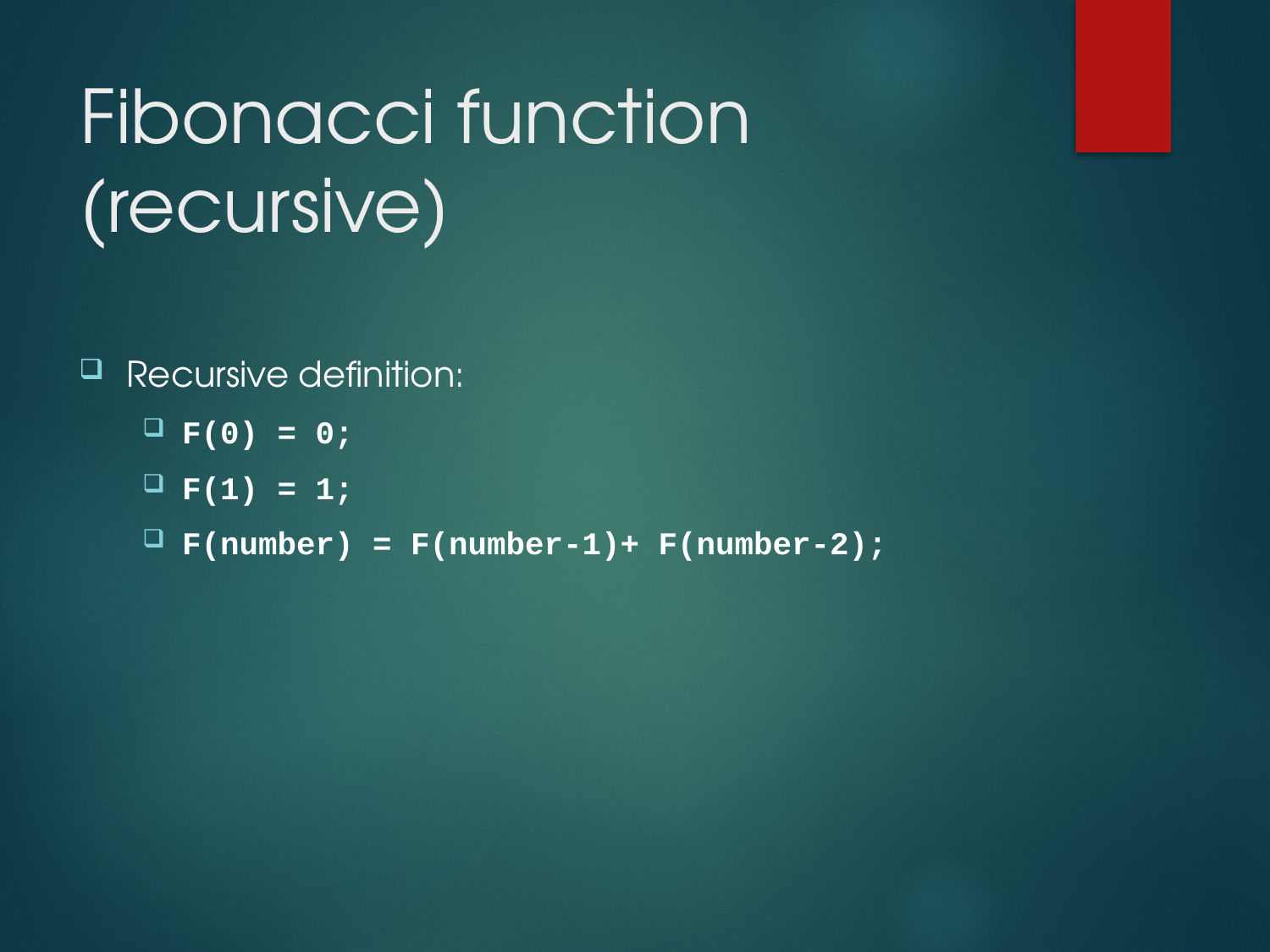

# Fibonacci function (recursive)

Recursive definition:
F(0) = 0;
F(1) = 1;
F(number) = F(number-1)+ F(number-2);